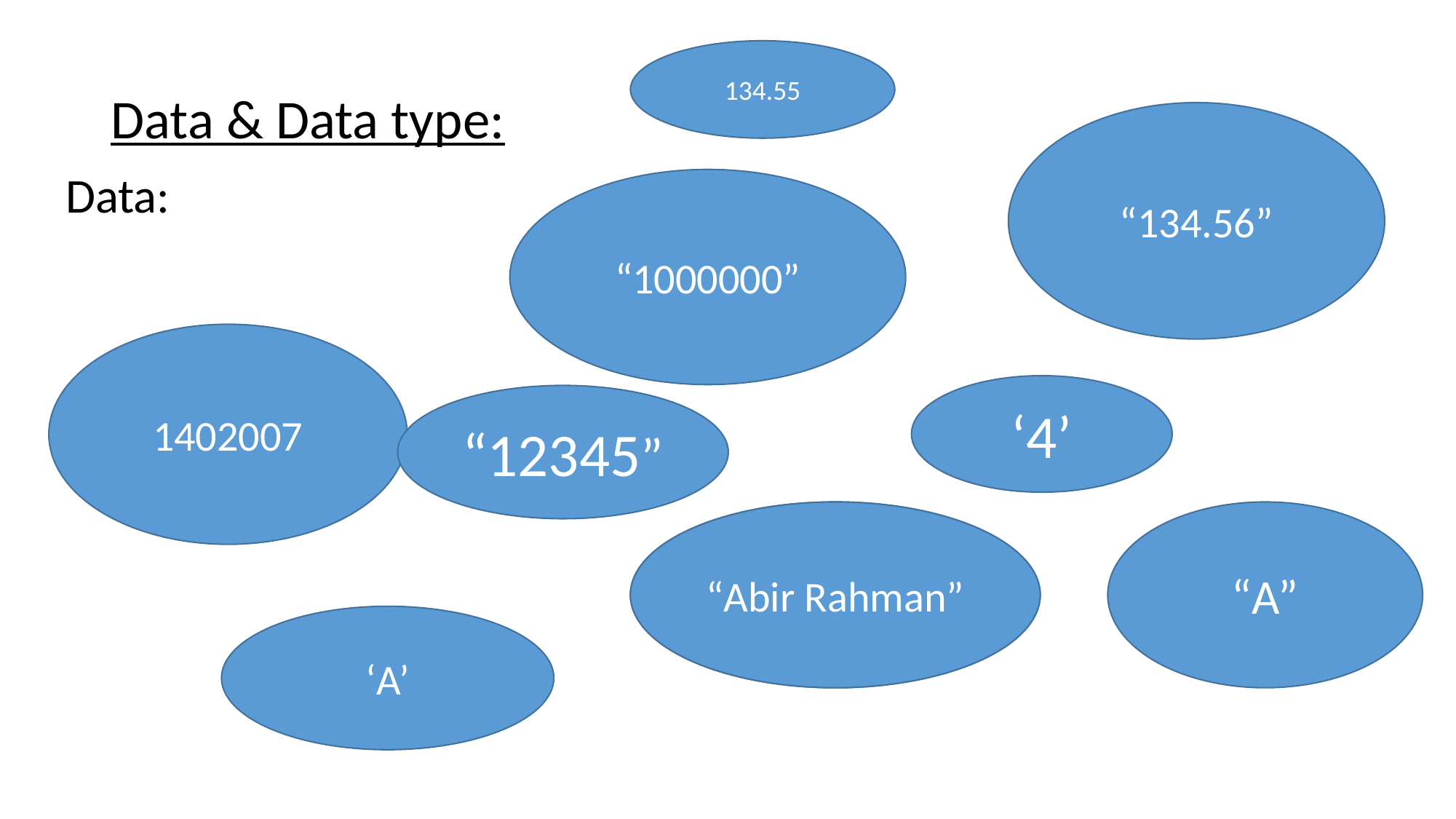

# Data & Data type:
134.55
“134.56”
Data:

“1000000”
1402007
‘4’
“12345”
“Abir Rahman”
“Abir Rahman”
“A”
‘A’